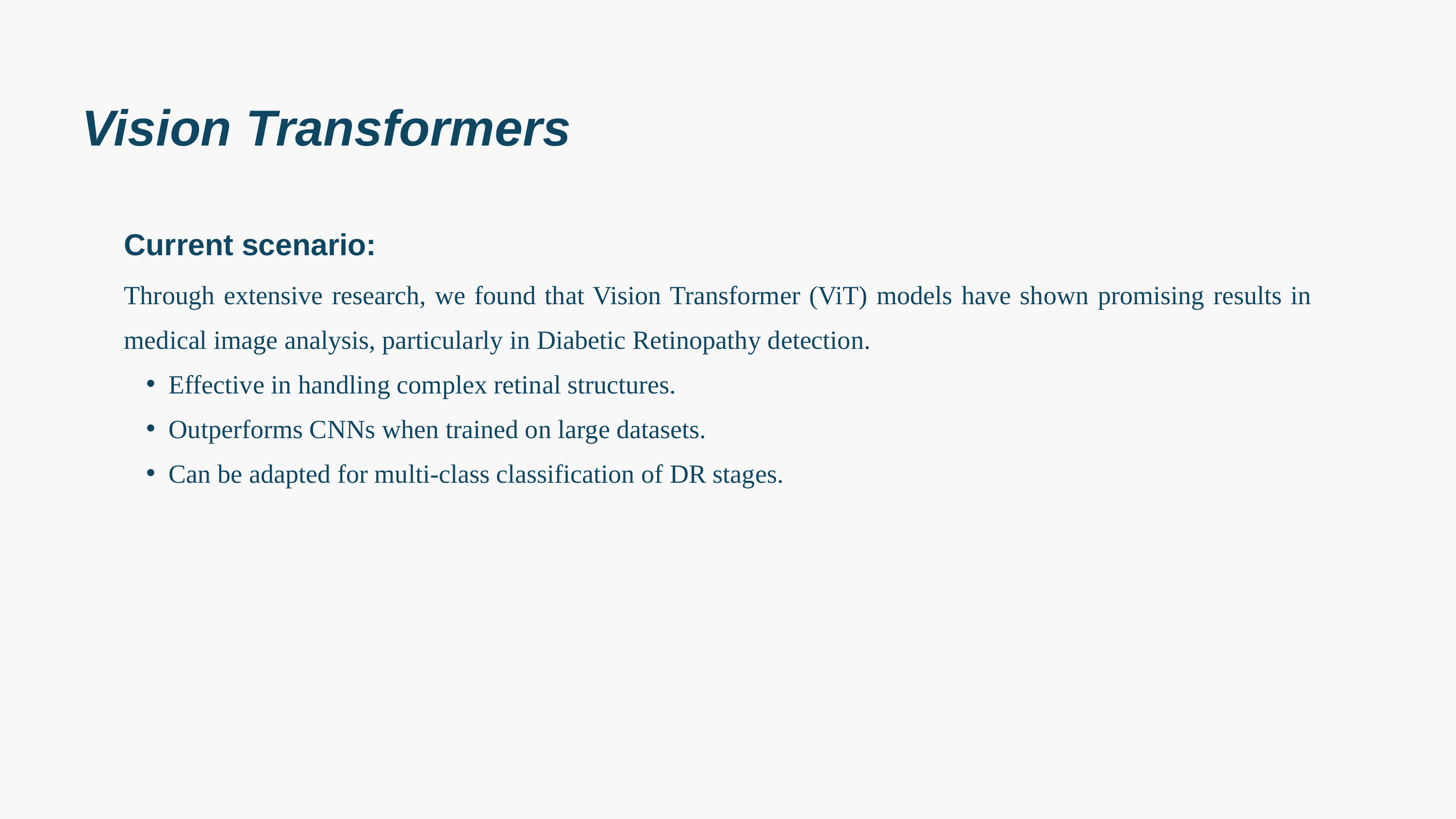

Vision Transformers
Current scenario:
Through extensive research, we found that Vision Transformer (ViT) models have shown promising results in medical image analysis, particularly in Diabetic Retinopathy detection.
Effective in handling complex retinal structures.
Outperforms CNNs when trained on large datasets.
Can be adapted for multi-class classification of DR stages.